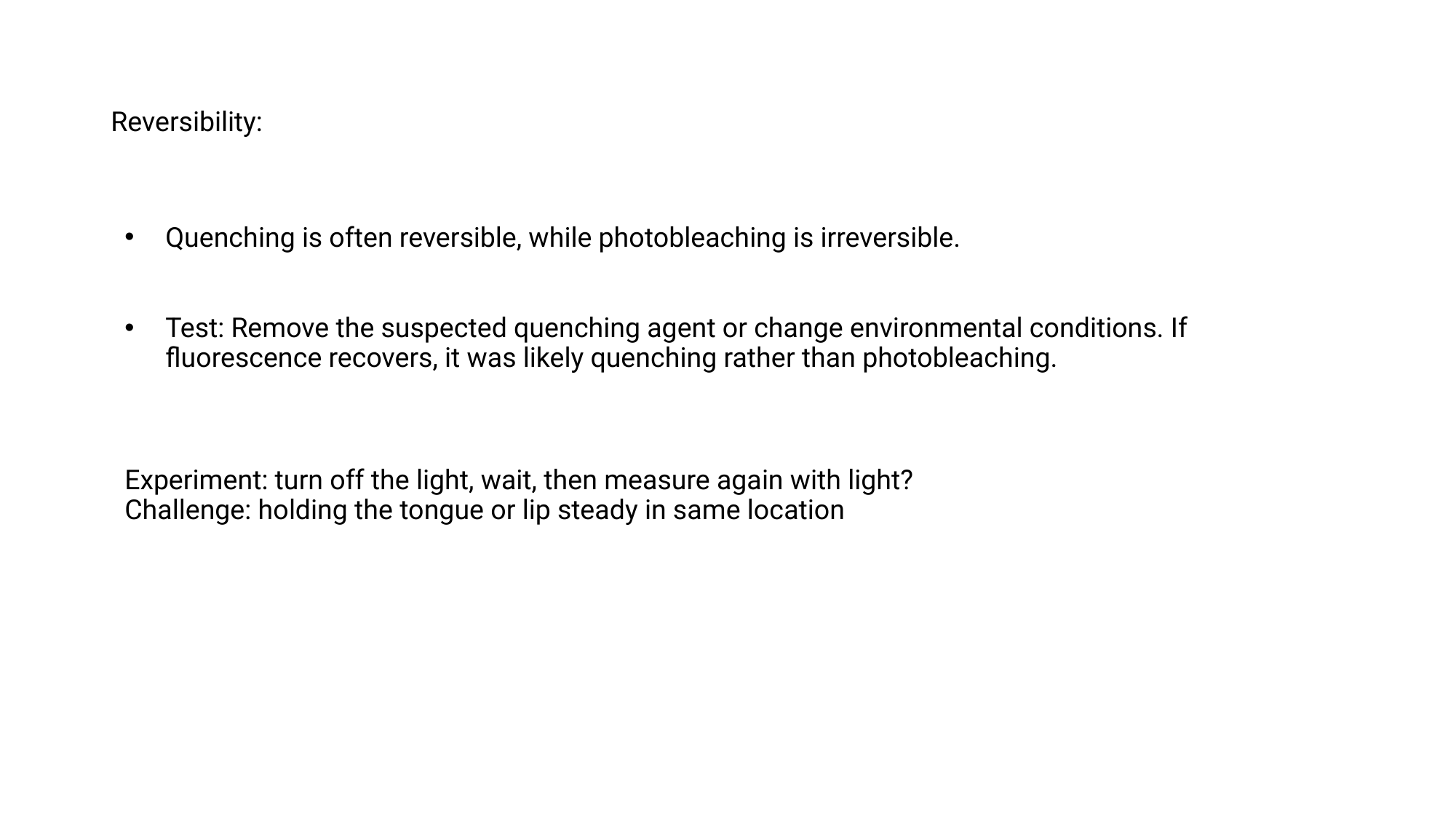

# Reversibility:
Quenching is often reversible, while photobleaching is irreversible.

Test: Remove the suspected quenching agent or change environmental conditions. If fluorescence recovers, it was likely quenching rather than photobleaching.

Experiment: turn off the light, wait, then measure again with light?
Challenge: holding the tongue or lip steady in same location